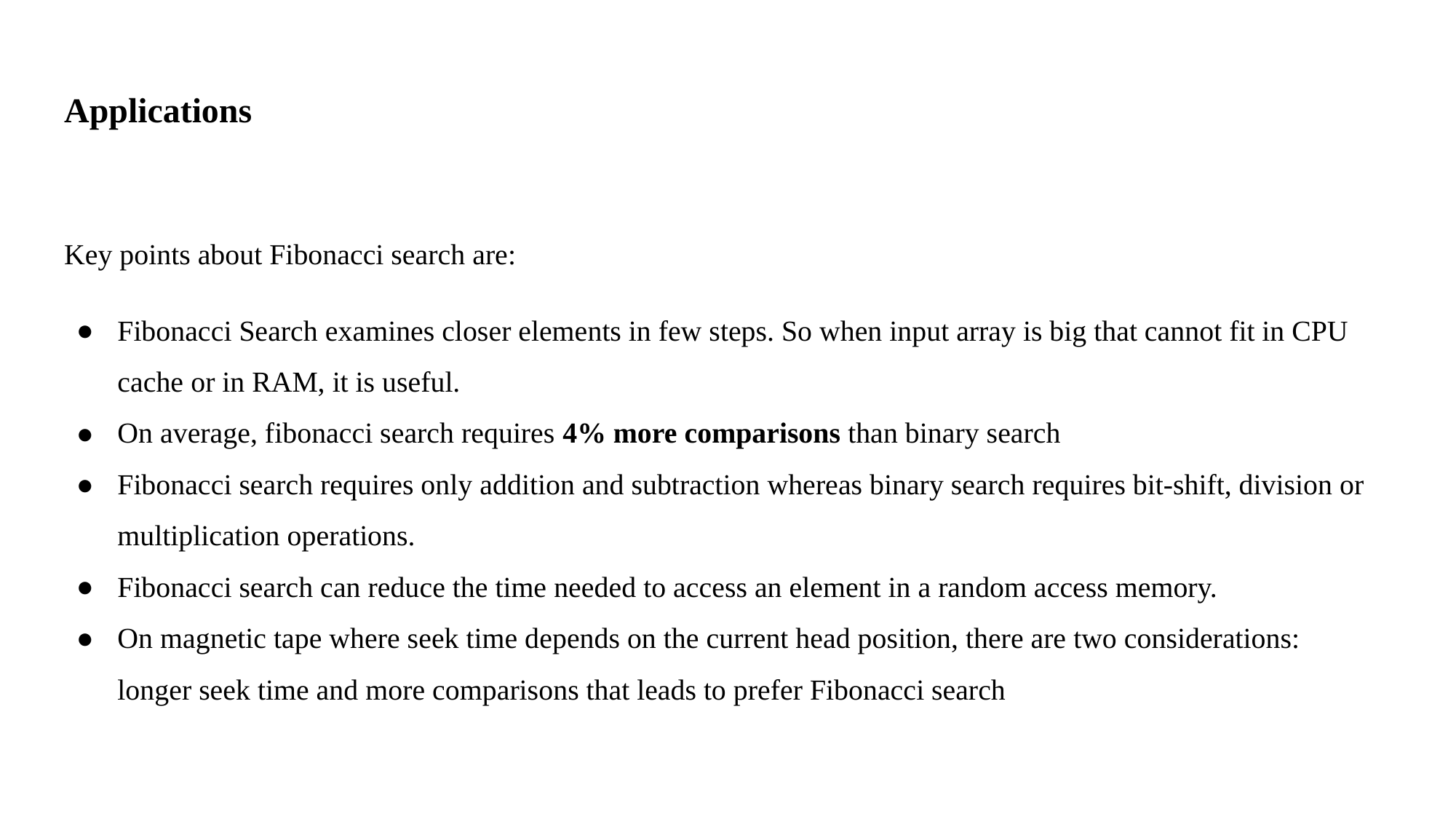

# Applications

Key points about Fibonacci search are:
Fibonacci Search examines closer elements in few steps. So when input array is big that cannot fit in CPU cache or in RAM, it is useful.
On average, fibonacci search requires 4% more comparisons than binary search
Fibonacci search requires only addition and subtraction whereas binary search requires bit-shift, division or multiplication operations.
Fibonacci search can reduce the time needed to access an element in a random access memory.
On magnetic tape where seek time depends on the current head position, there are two considerations: longer seek time and more comparisons that leads to prefer Fibonacci search